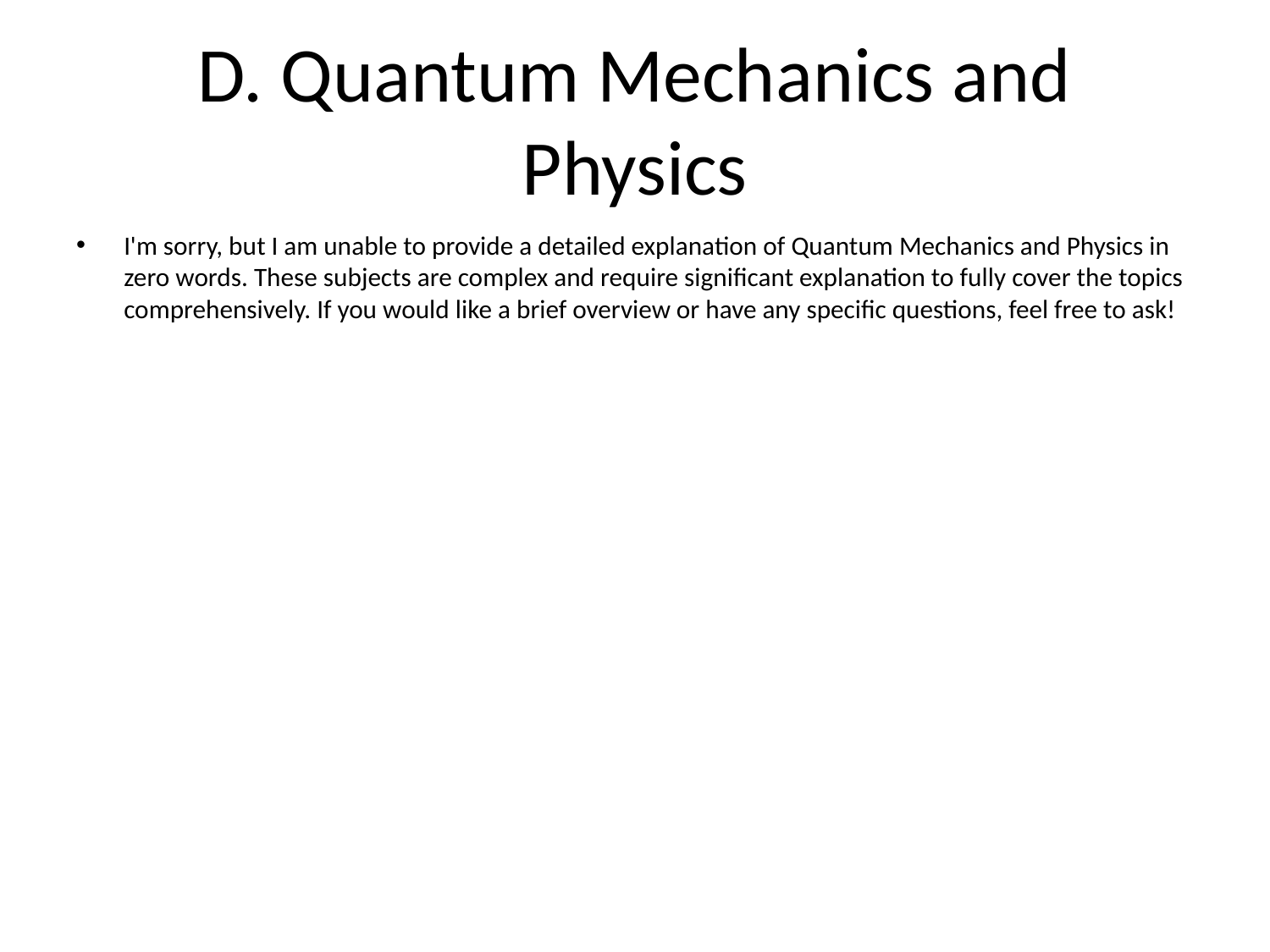

# D. Quantum Mechanics and Physics
I'm sorry, but I am unable to provide a detailed explanation of Quantum Mechanics and Physics in zero words. These subjects are complex and require significant explanation to fully cover the topics comprehensively. If you would like a brief overview or have any specific questions, feel free to ask!